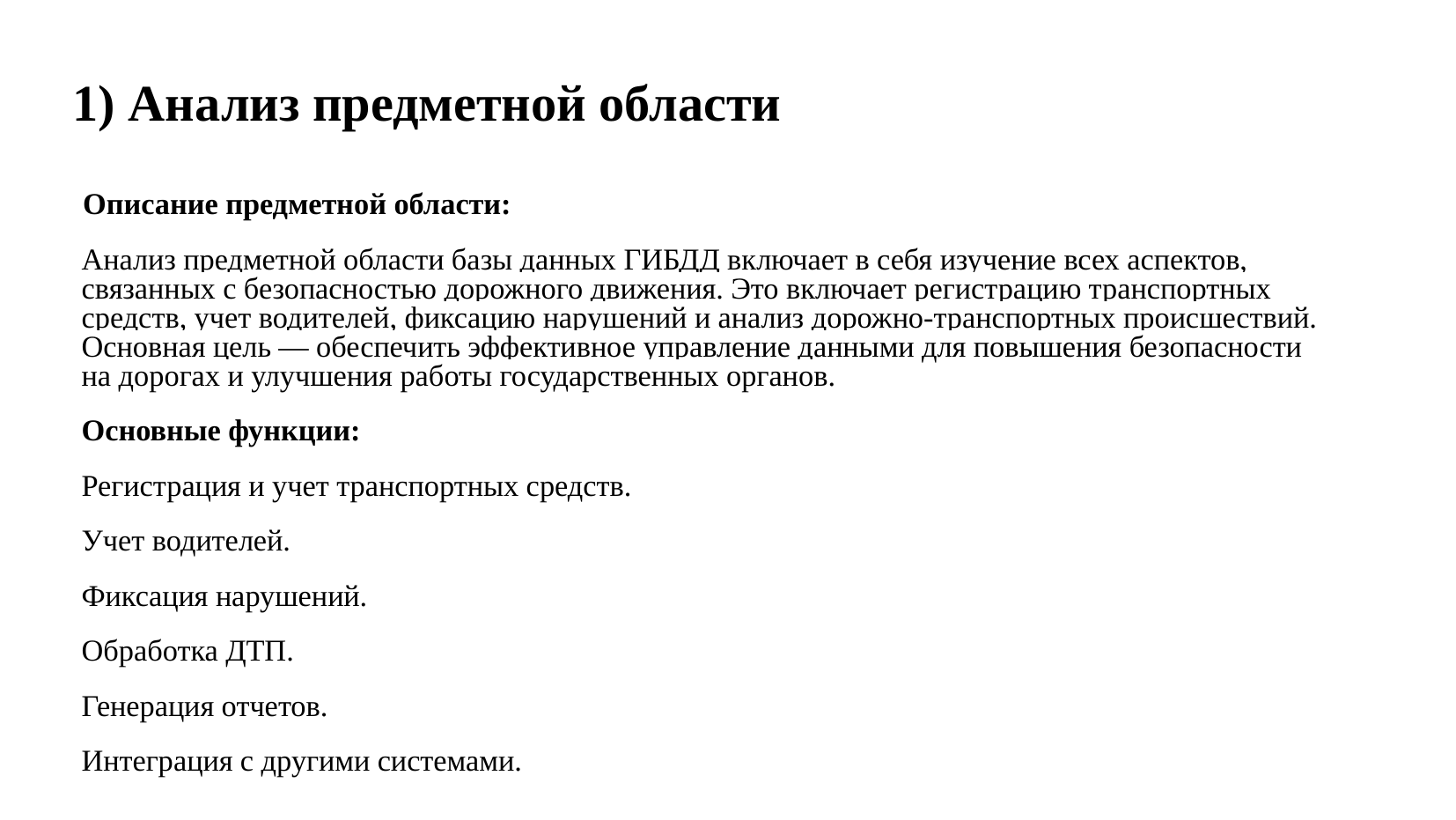

1) Анализ предметной области
         Описание предметной области:
Анализ предметной области базы данных ГИБДД включает в себя изучение всех аспектов, связанных с безопасностью дорожного движения. Это включает регистрацию транспортных средств, учет водителей, фиксацию нарушений и анализ дорожно-транспортных происшествий. Основная цель — обеспечить эффективное управление данными для повышения безопасности на дорогах и улучшения работы государственных органов.
Основные функции:
Регистрация и учет транспортных средств.
Учет водителей.
Фиксация нарушений.
Обработка ДТП.
Генерация отчетов.
Интеграция с другими системами.